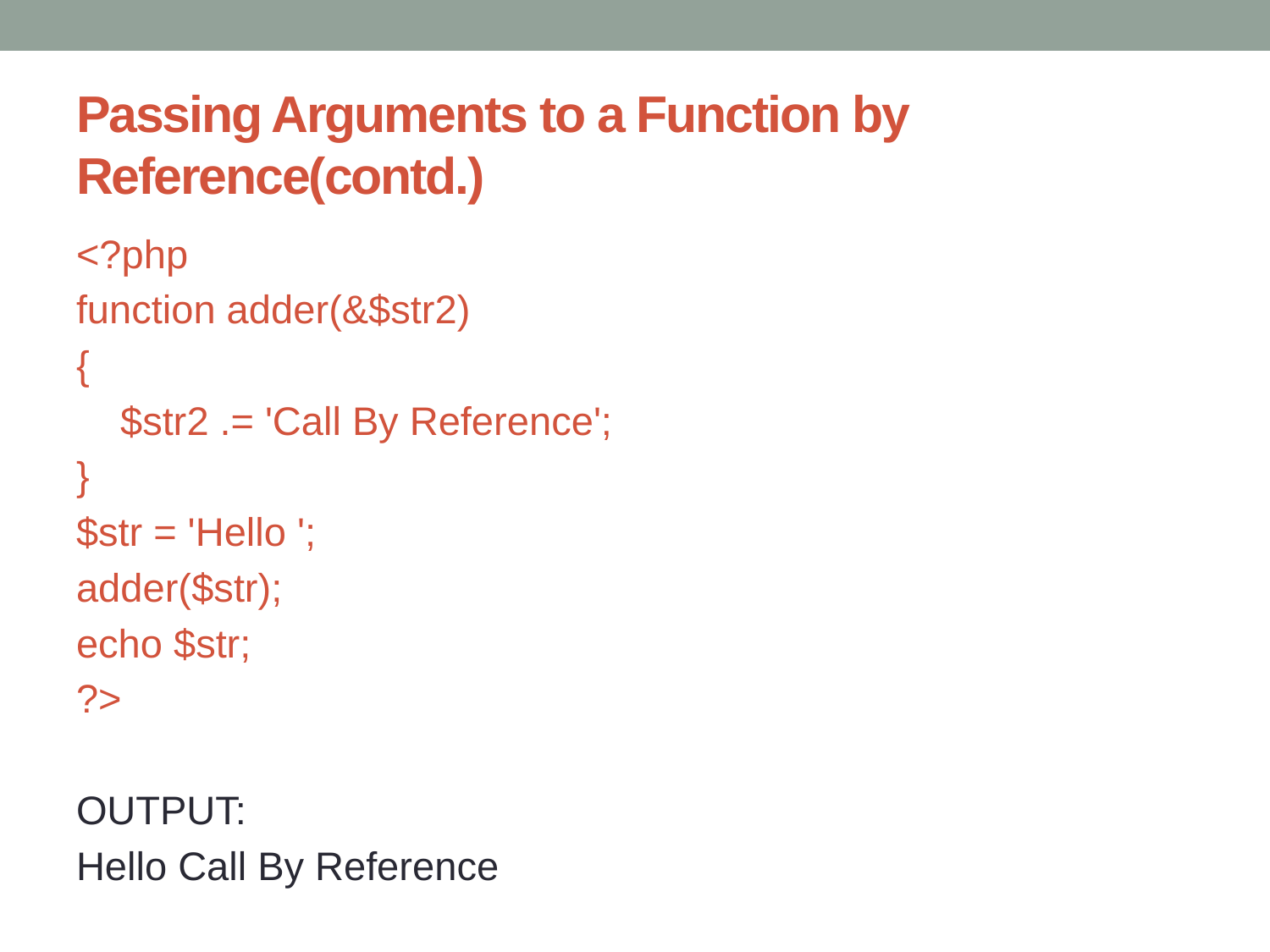

# Passing Arguments to a Function by Reference(contd.)
<?php
function adder(&$str2)
{
    $str2 .= 'Call By Reference';
}
$str = 'Hello ';
adder($str);
echo $str;
?>

OUTPUT:
Hello Call By Reference